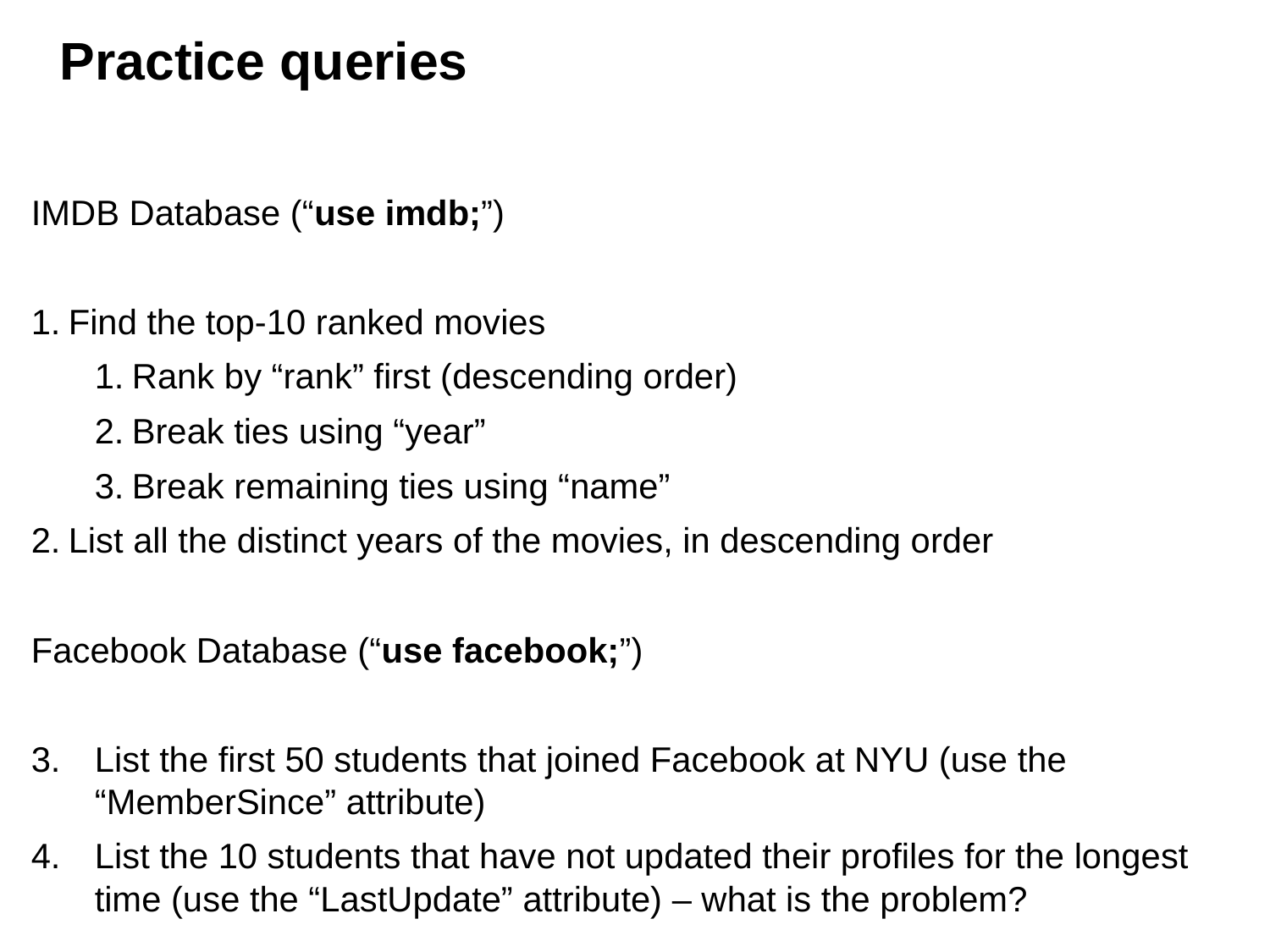

Practice queries
IMDB Database (“use imdb;”)

Find the top-10 ranked movies
Rank by “rank” first (descending order)
Break ties using “year”
Break remaining ties using “name”
List all the distinct years of the movies, in descending order

Facebook Database (“use facebook;”)

List the first 50 students that joined Facebook at NYU (use the “MemberSince” attribute)
List the 10 students that have not updated their profiles for the longest time (use the “LastUpdate” attribute) – what is the problem?